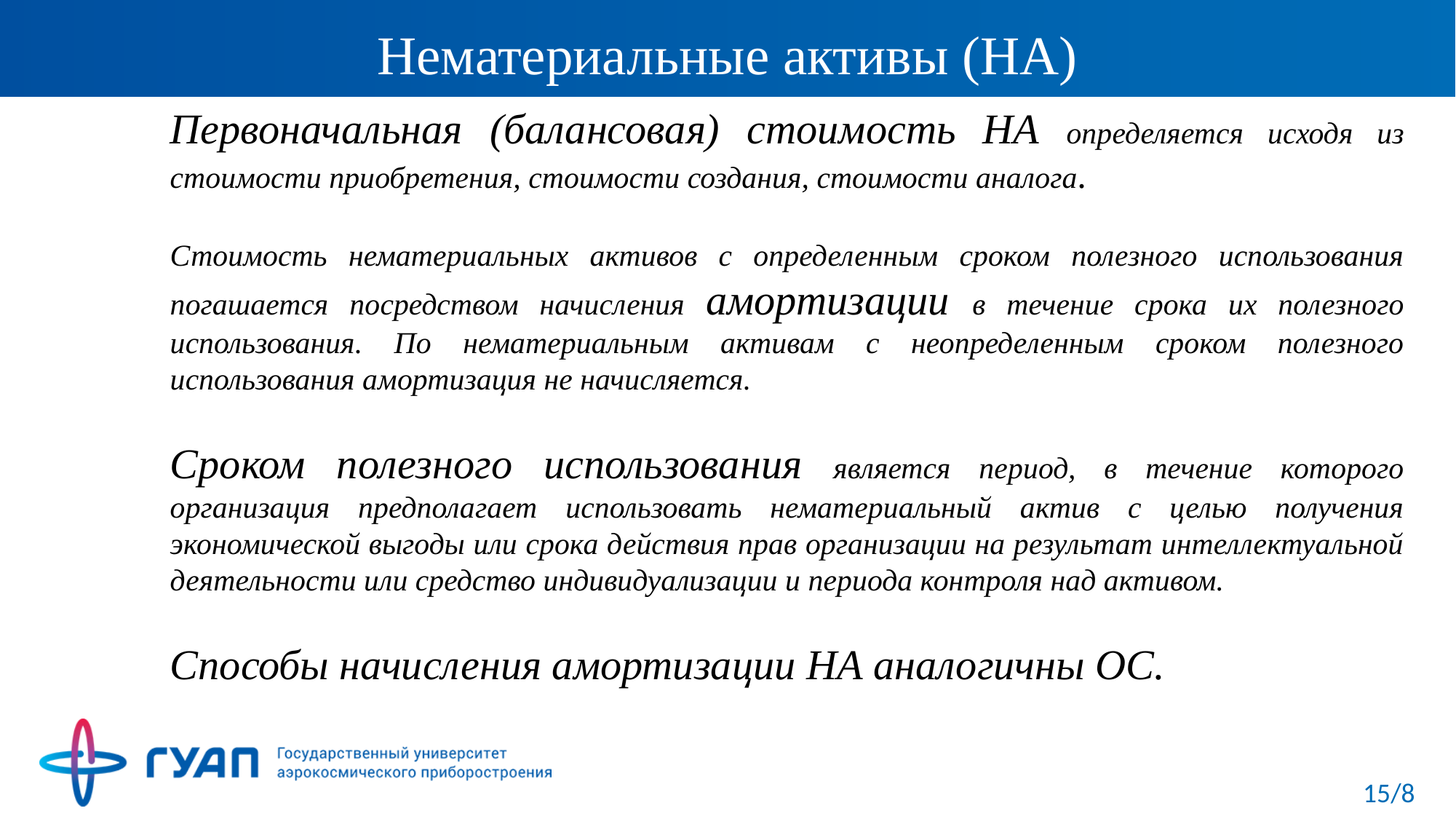

# Нематериальные активы (НА)
Первоначальная (балансовая) стоимость НА определяется исходя из стоимости приобретения, стоимости создания, стоимости аналога.

Стоимость нематериальных активов с определенным сроком полезного использования погашается посредством начисления амортизации в течение срока их полезного использования. По нематериальным активам с неопределенным сроком полезного использования амортизация не начисляется.

Сроком полезного использования является период, в течение которого организация предполагает использовать нематериальный актив с целью получения экономической выгоды или срока действия прав организации на результат интеллектуальной деятельности или средство индивидуализации и периода контроля над активом.

Способы начисления амортизации НА аналогичны ОС.